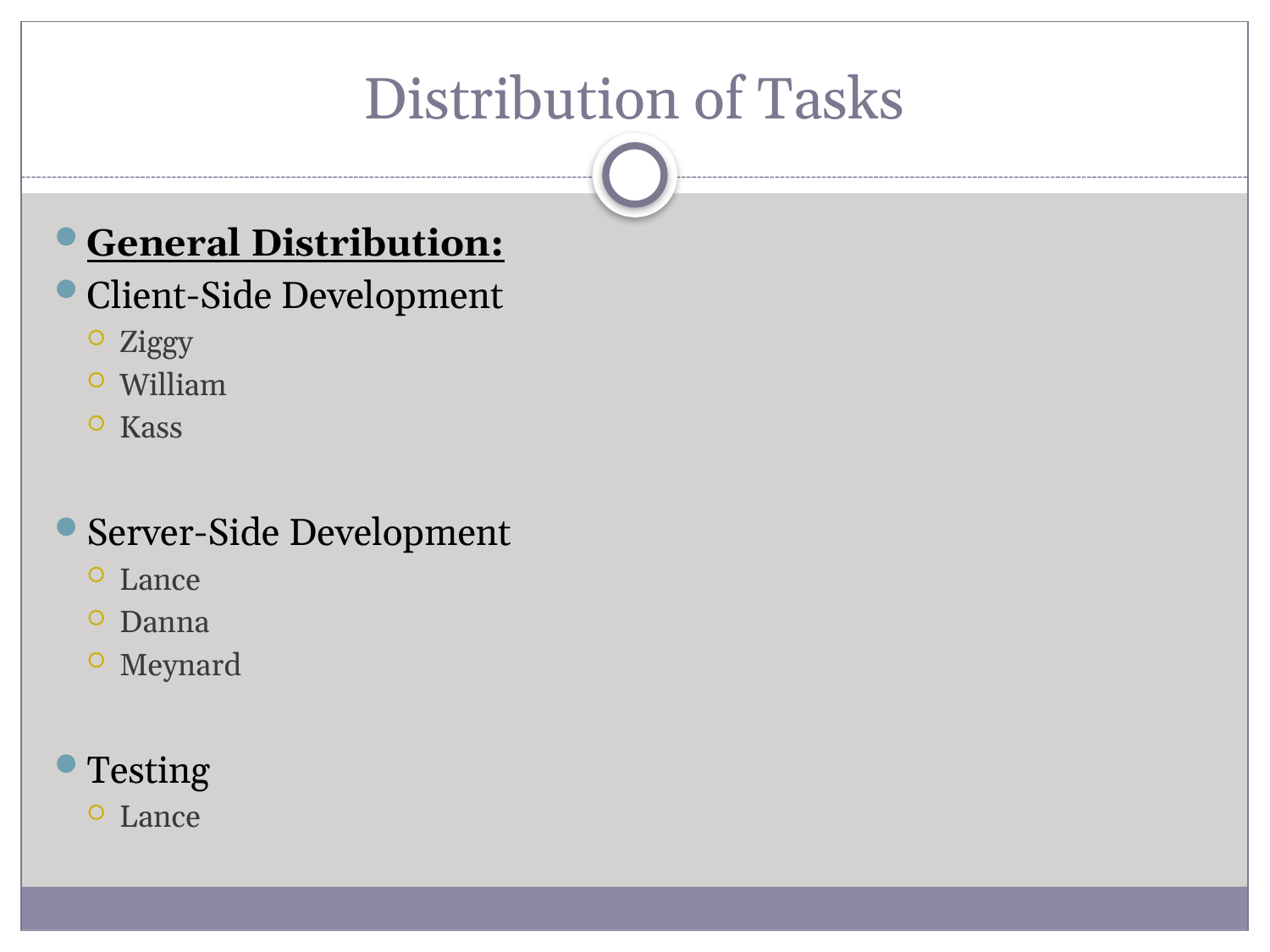

# Distribution of Tasks
General Distribution:
Client-Side Development
Ziggy
William
Kass

Server-Side Development
Lance
Danna
Meynard

Testing
Lance